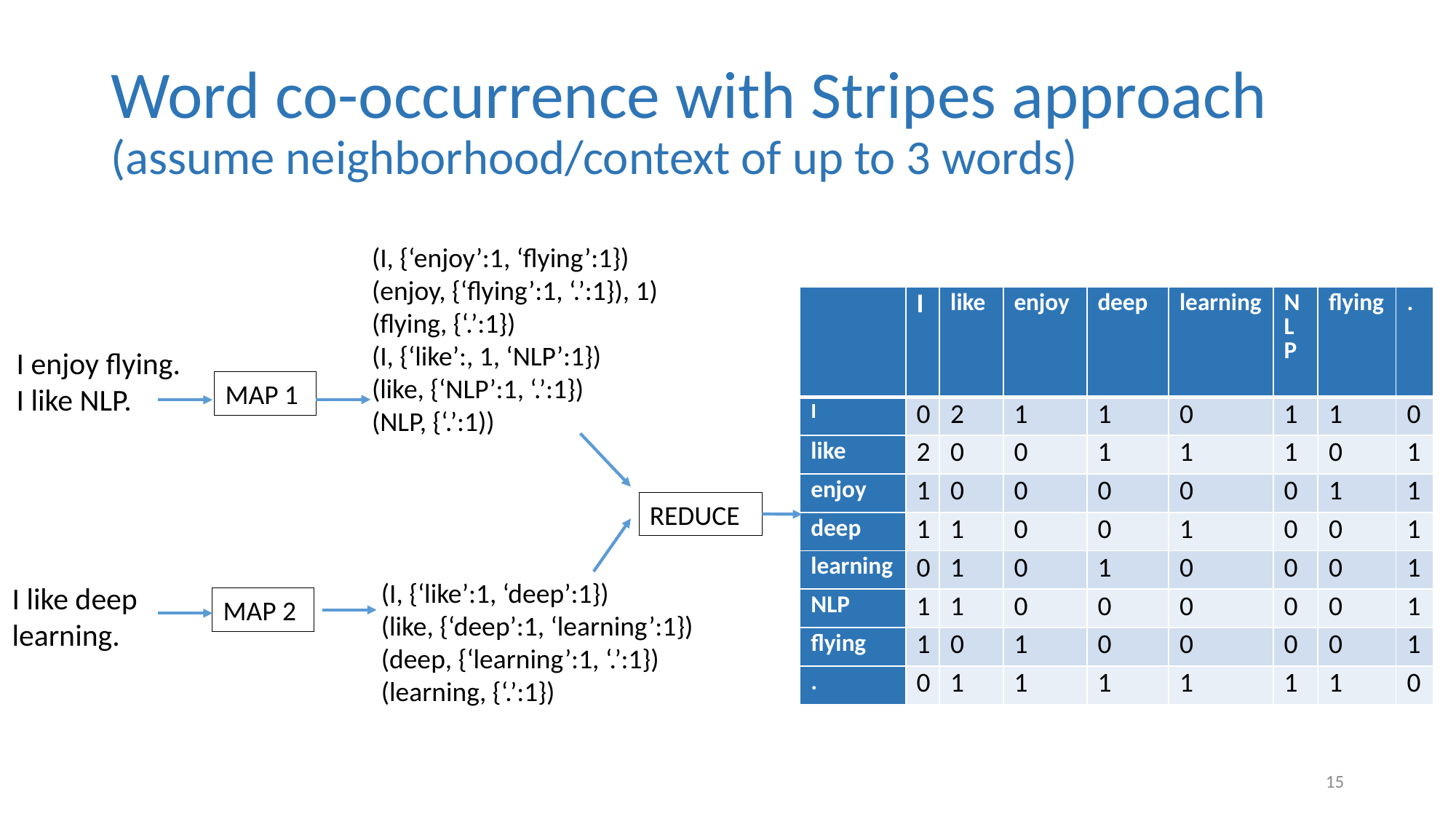

# Word co-occurrence with Stripes approach (assume neighborhood/context of up to 3 words)
(I, {‘enjoy’:1, ‘flying’:1}) (enjoy, {‘flying’:1, ‘.’:1}), 1)
(flying, {‘.’:1})
(I, {‘like’:, 1, ‘NLP’:1})
(like, {‘NLP’:1, ‘.’:1})
(NLP, {‘.’:1))
|  | I | like | enjoy | deep | learning | NLP | flying | . |
| --- | --- | --- | --- | --- | --- | --- | --- | --- |
| I | 0 | 2 | 1 | 1 | 0 | 1 | 1 | 0 |
| like | 2 | 0 | 0 | 1 | 1 | 1 | 0 | 1 |
| enjoy | 1 | 0 | 0 | 0 | 0 | 0 | 1 | 1 |
| deep | 1 | 1 | 0 | 0 | 1 | 0 | 0 | 1 |
| learning | 0 | 1 | 0 | 1 | 0 | 0 | 0 | 1 |
| NLP | 1 | 1 | 0 | 0 | 0 | 0 | 0 | 1 |
| flying | 1 | 0 | 1 | 0 | 0 | 0 | 0 | 1 |
| . | 0 | 1 | 1 | 1 | 1 | 1 | 1 | 0 |
I enjoy flying.
I like NLP.
MAP 1
REDUCE
(I, {‘like’:1, ‘deep’:1})
(like, {‘deep’:1, ‘learning’:1})
(deep, {‘learning’:1, ‘.’:1})
(learning, {‘.’:1})

 I like deep
 learning.
MAP 2
15